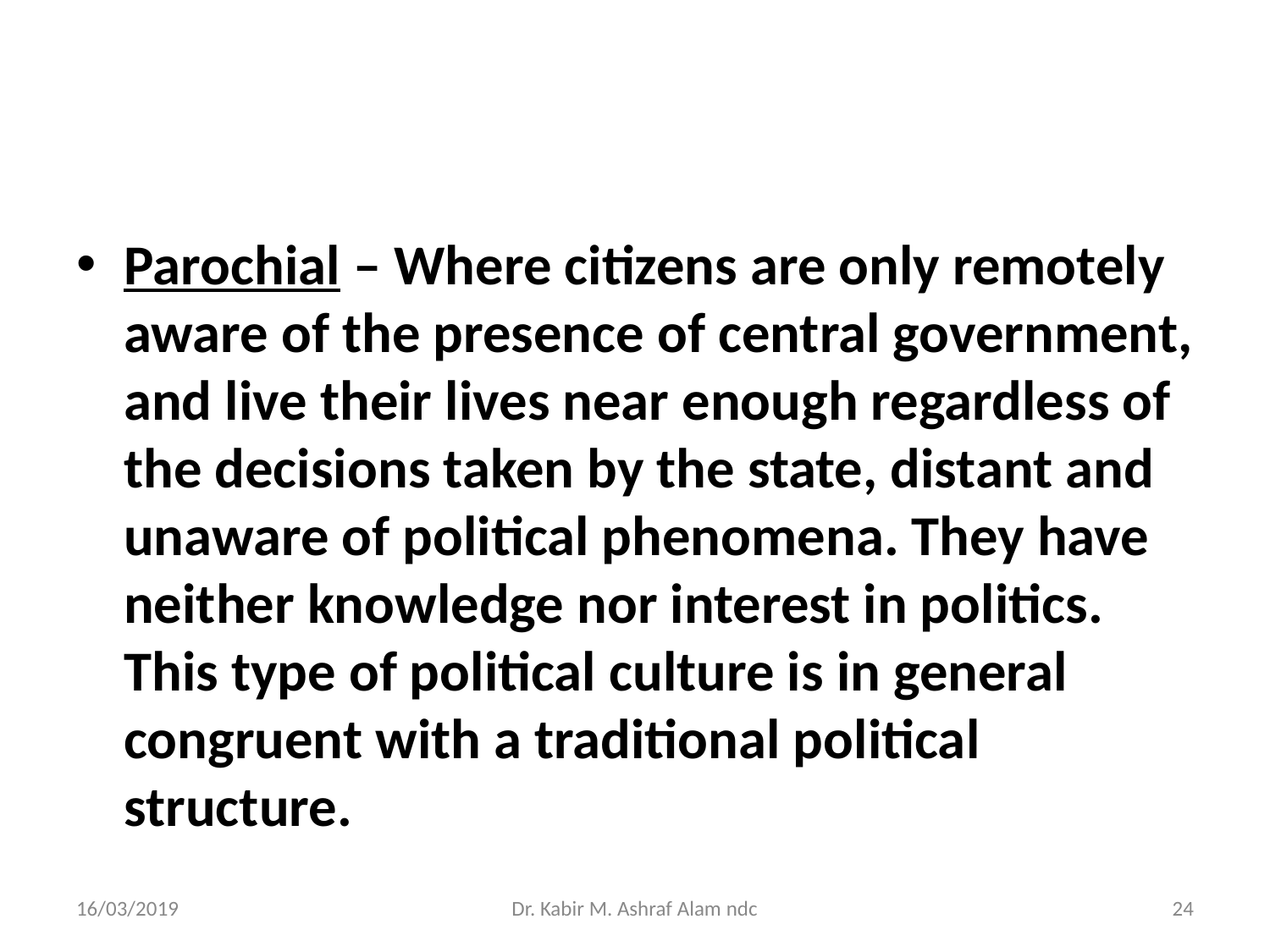

#
Parochial – Where citizens are only remotely aware of the presence of central government, and live their lives near enough regardless of the decisions taken by the state, distant and unaware of political phenomena. They have neither knowledge nor interest in politics. This type of political culture is in general congruent with a traditional political structure.
16/03/2019
Dr. Kabir M. Ashraf Alam ndc
24